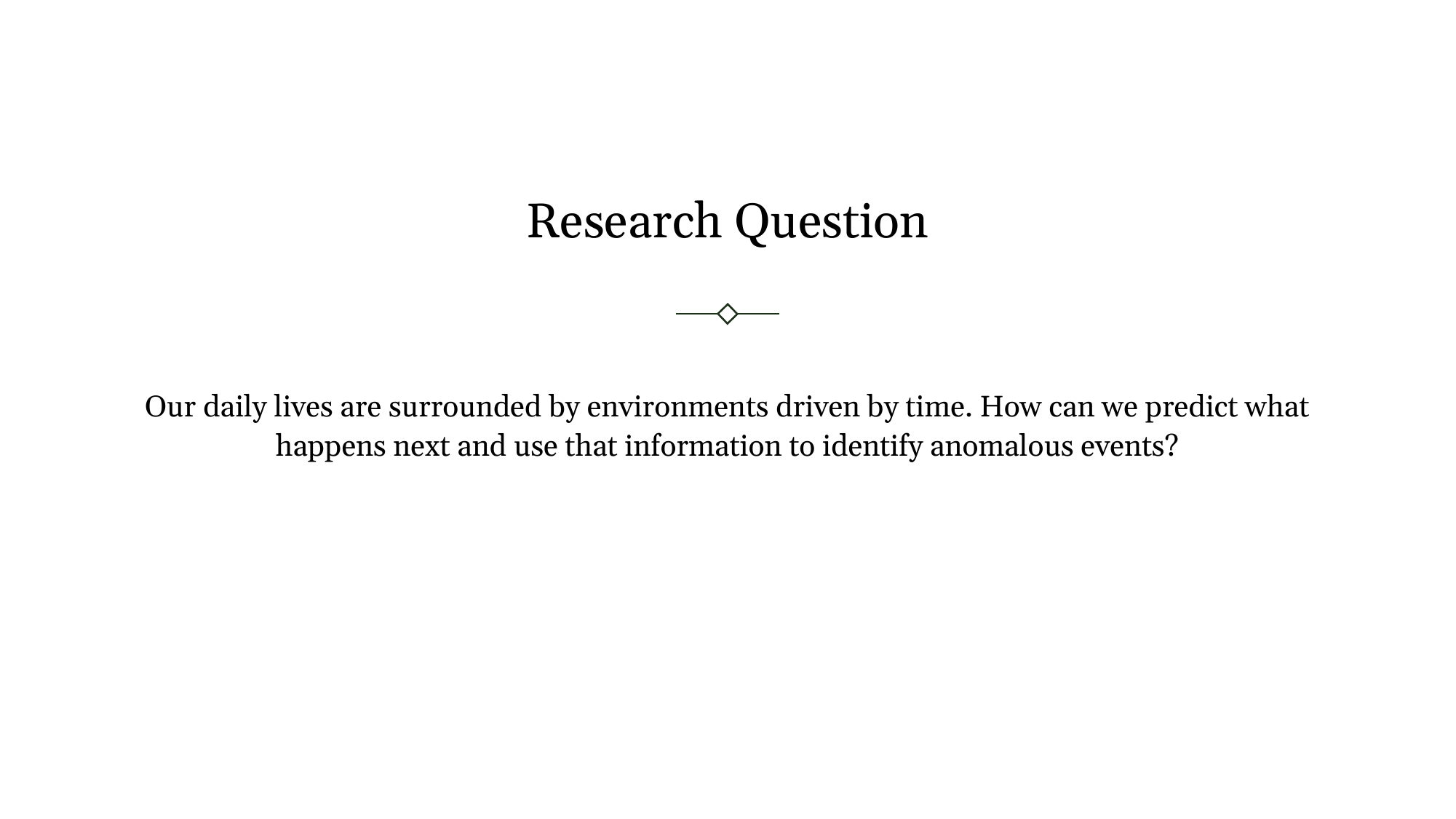

# Research Question

Our daily lives are surrounded by environments driven by time. How can we predict what happens next and use that information to identify anomalous events?